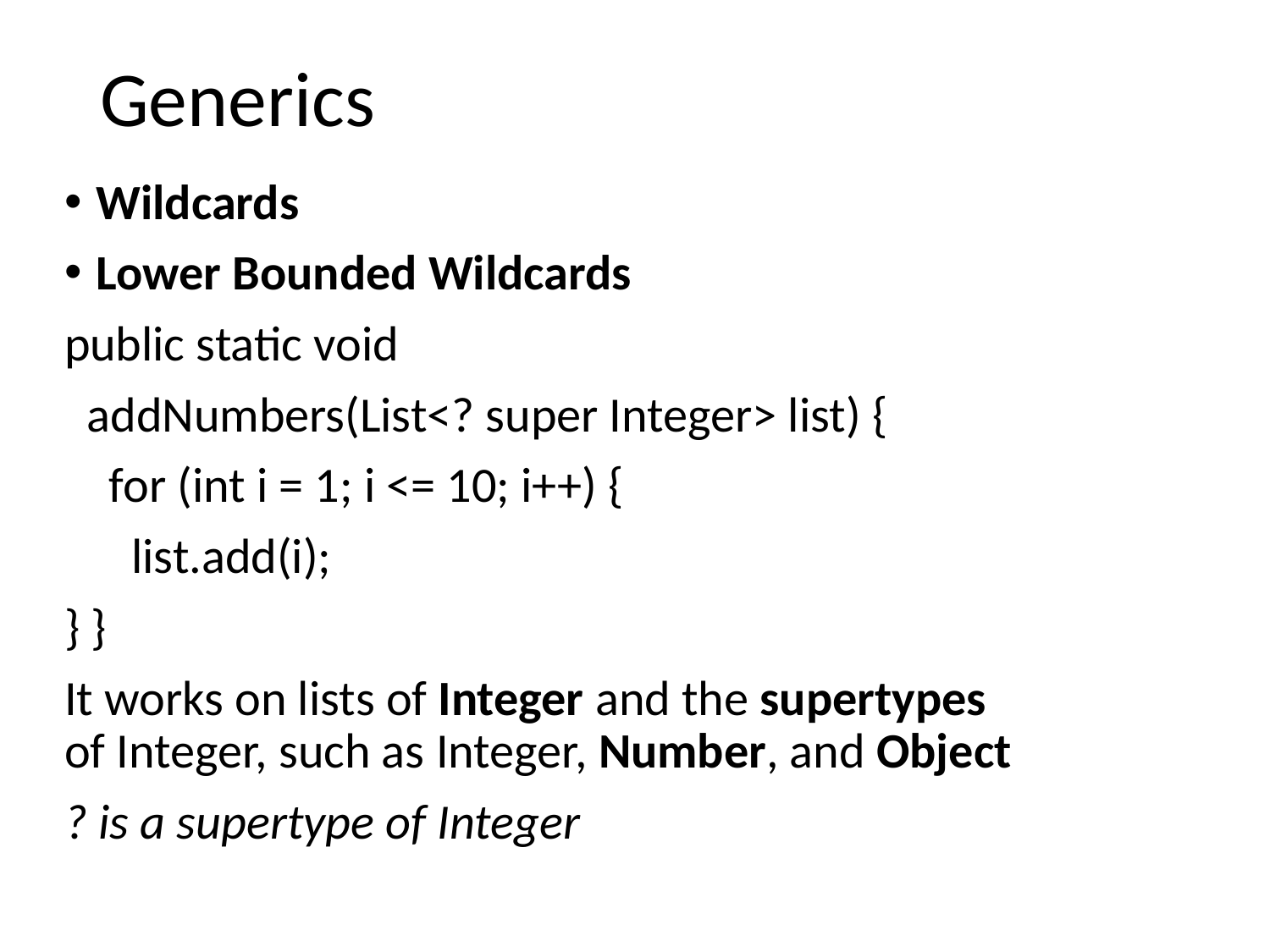

# Generics
Wildcards
Lower Bounded Wildcards
public static void
  addNumbers(List<? super Integer> list) {
    for (int i = 1; i <= 10; i++) {
      list.add(i);
} }
It works on lists of Integer and the supertypes of Integer, such as Integer, Number, and Object
? is a supertype of Integer